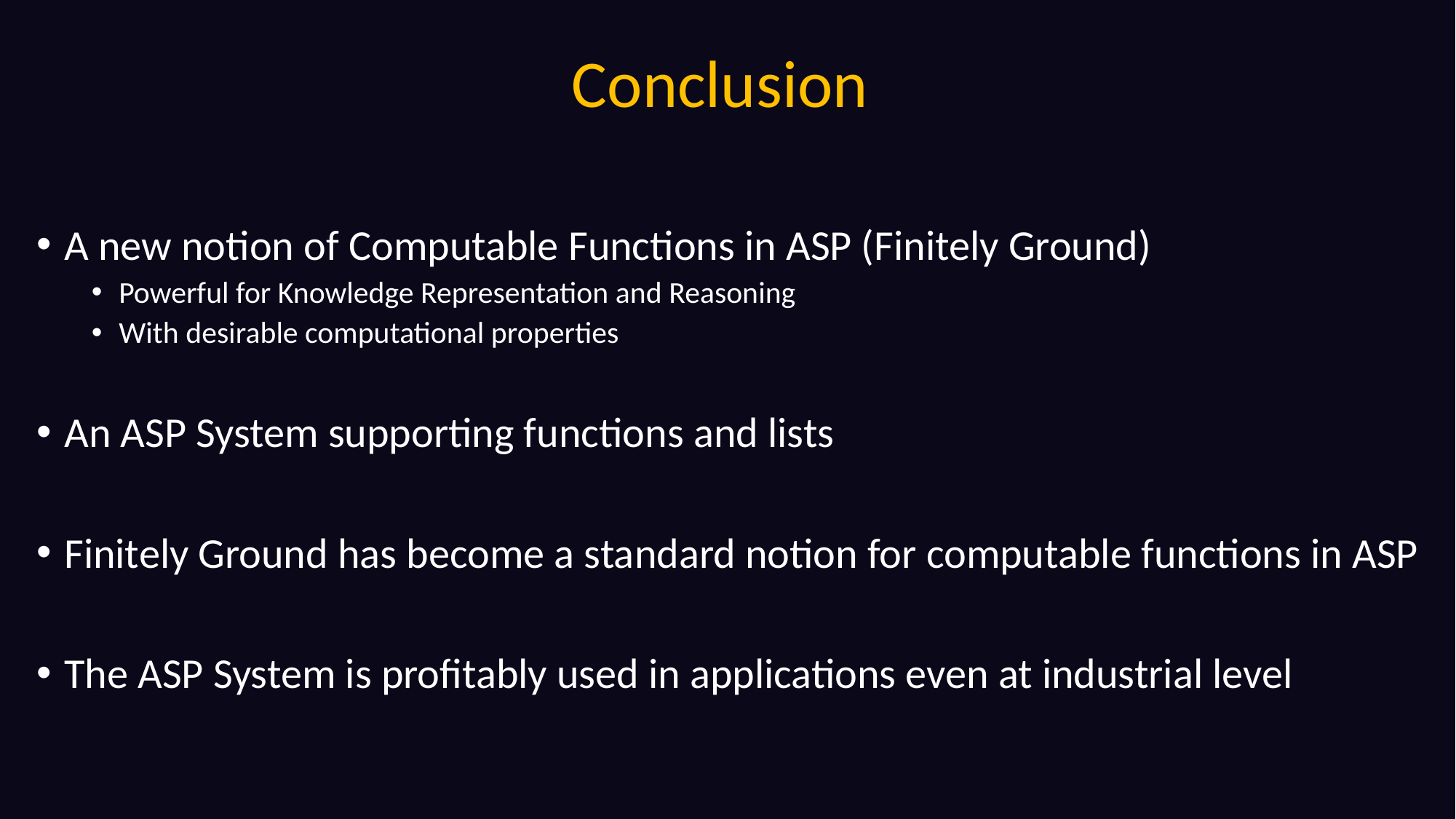

# Conclusion
A new notion of Computable Functions in ASP (Finitely Ground)
Powerful for Knowledge Representation and Reasoning
With desirable computational properties

An ASP System supporting functions and lists

Finitely Ground has become a standard notion for computable functions in ASP

The ASP System is profitably used in applications even at industrial level